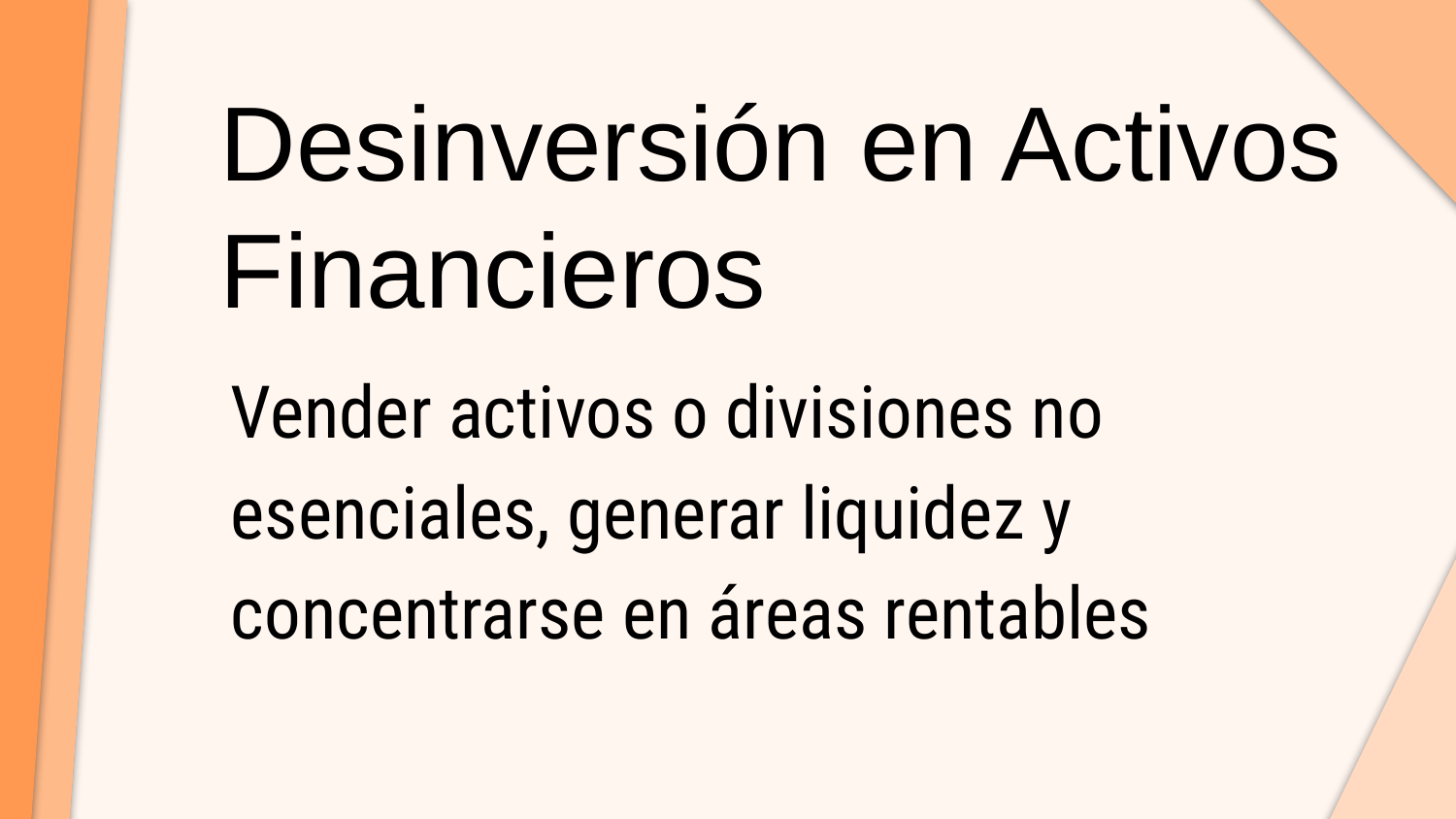

Desinversión en Activos Financieros

Vender activos o divisiones no esenciales, generar liquidez y concentrarse en áreas rentables